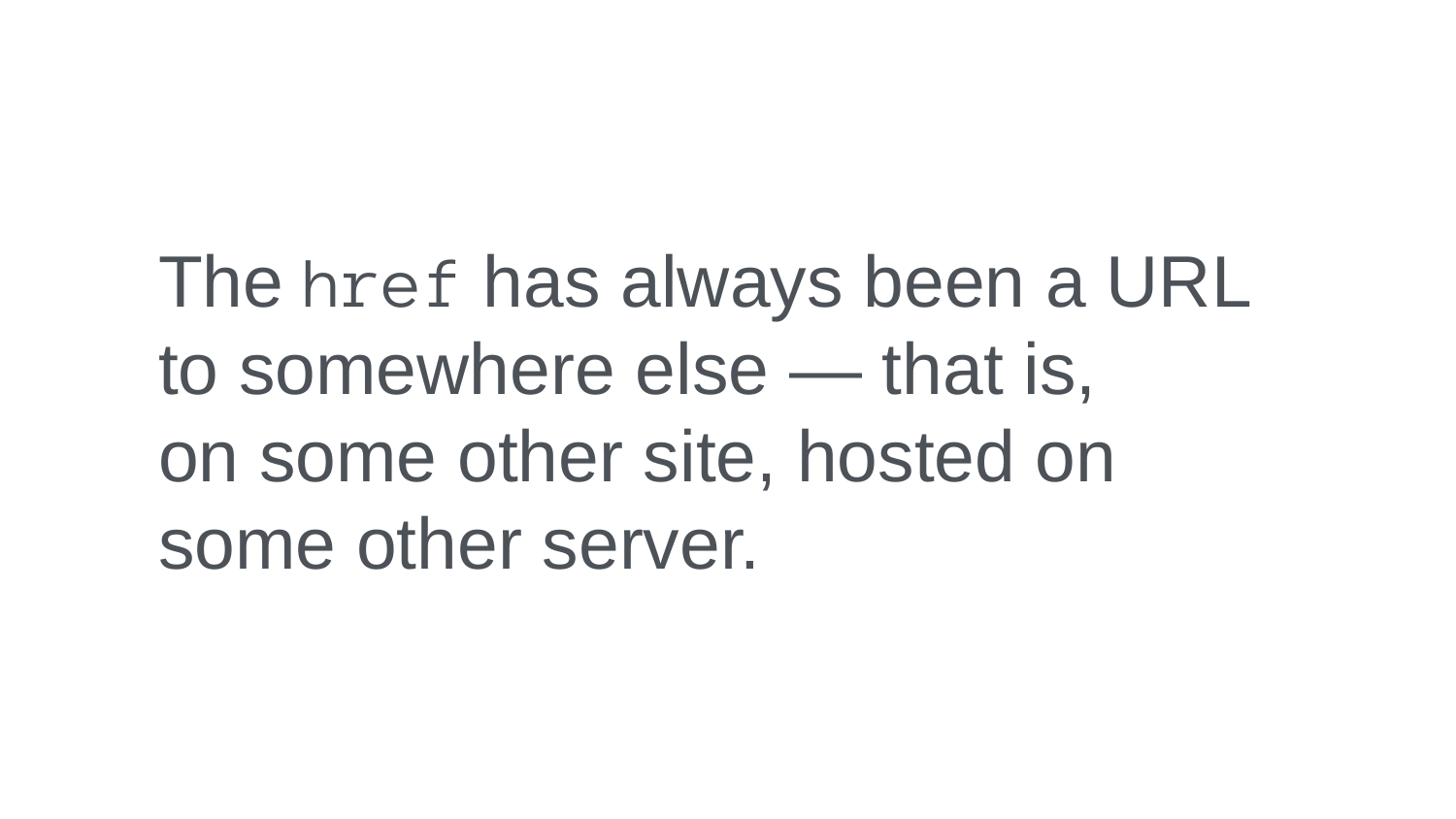

The href has always been a URL
to somewhere else — that is,
on some other site, hosted on some other server.